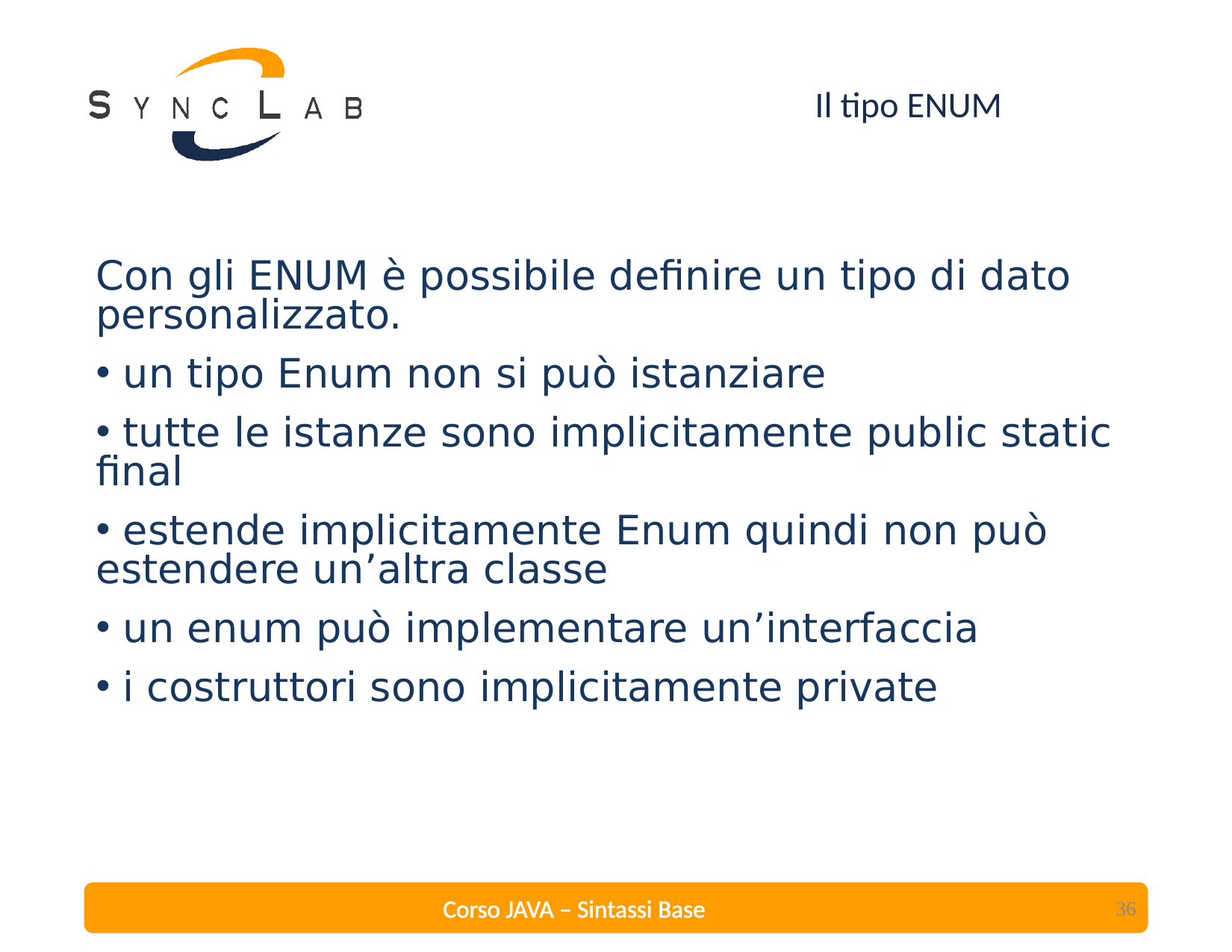

# Il tipo ENUM
Con gli ENUM è possibile definire un tipo di dato personalizzato.
 un tipo Enum non si può istanziare
 tutte le istanze sono implicitamente public static final
 estende implicitamente Enum quindi non può estendere un’altra classe
 un enum può implementare un’interfaccia
 i costruttori sono implicitamente private

36
Corso JAVA – Sintassi Base